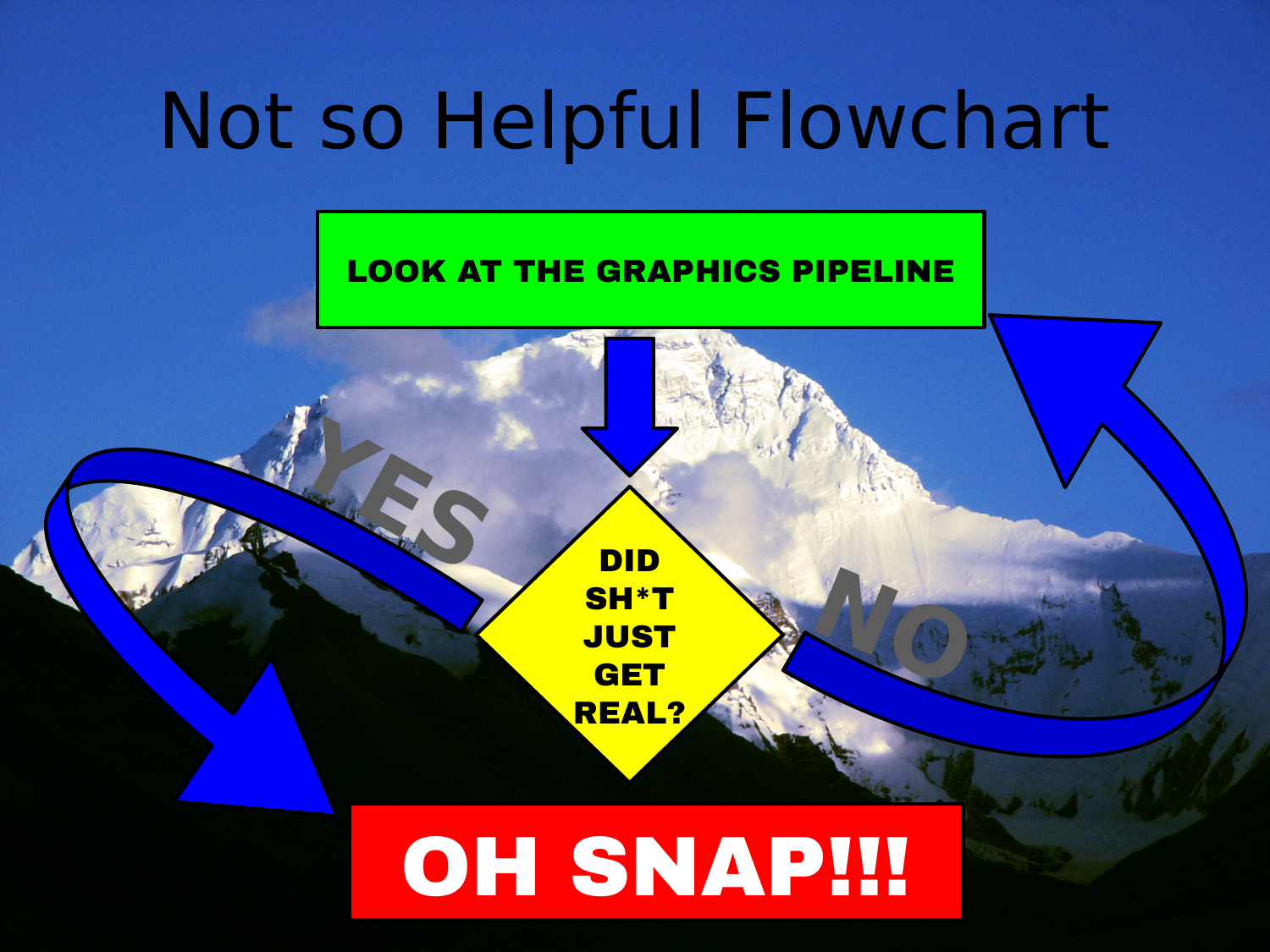

# Not so Helpful Flowchart
LOOK AT THE GRAPHICS PIPELINE

YES
DID SH*T JUST GET REAL?
NO
OH SNAP!!!